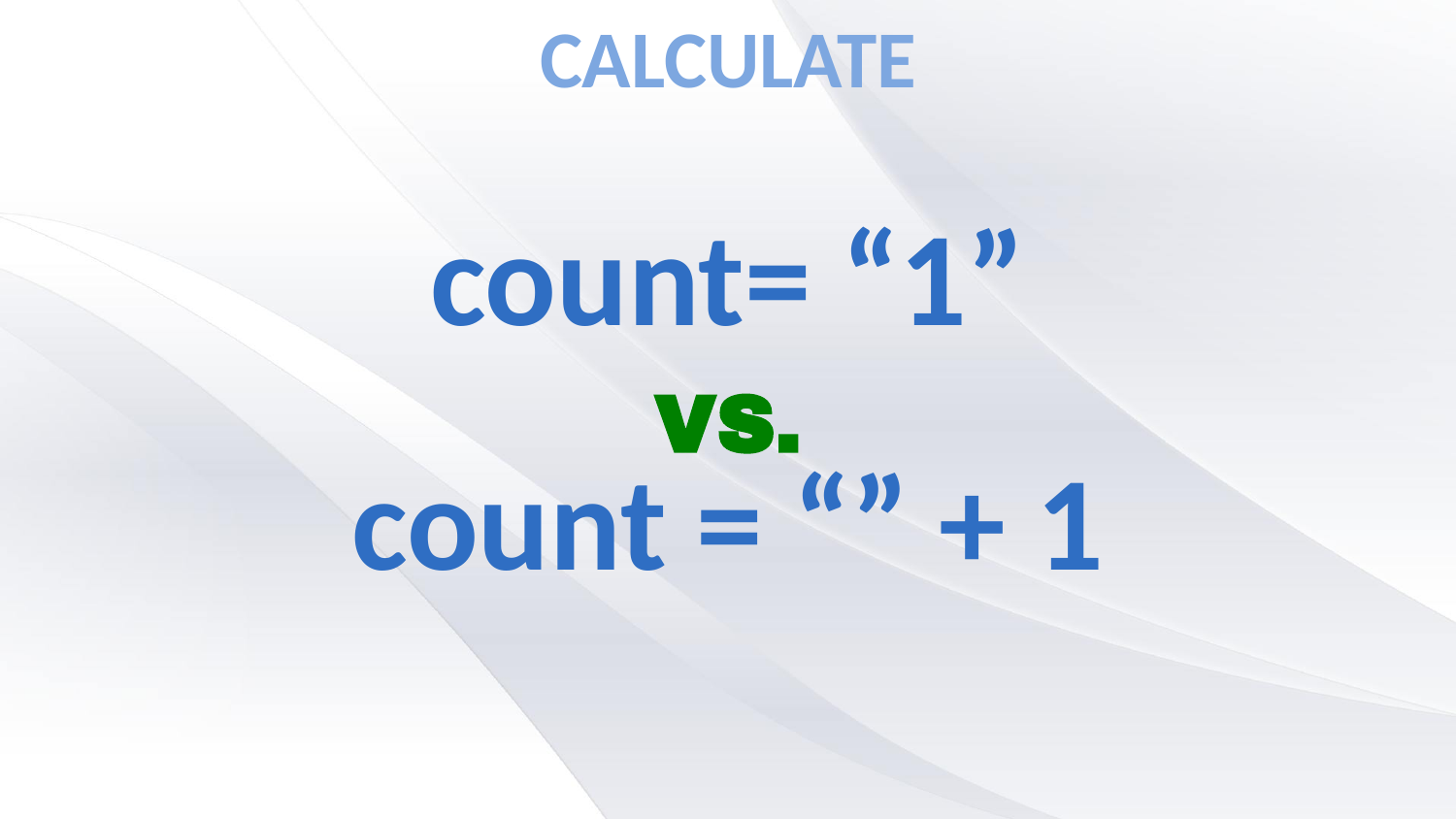

# CALCULATE
count= “1”
Vs.
count = “” + 1